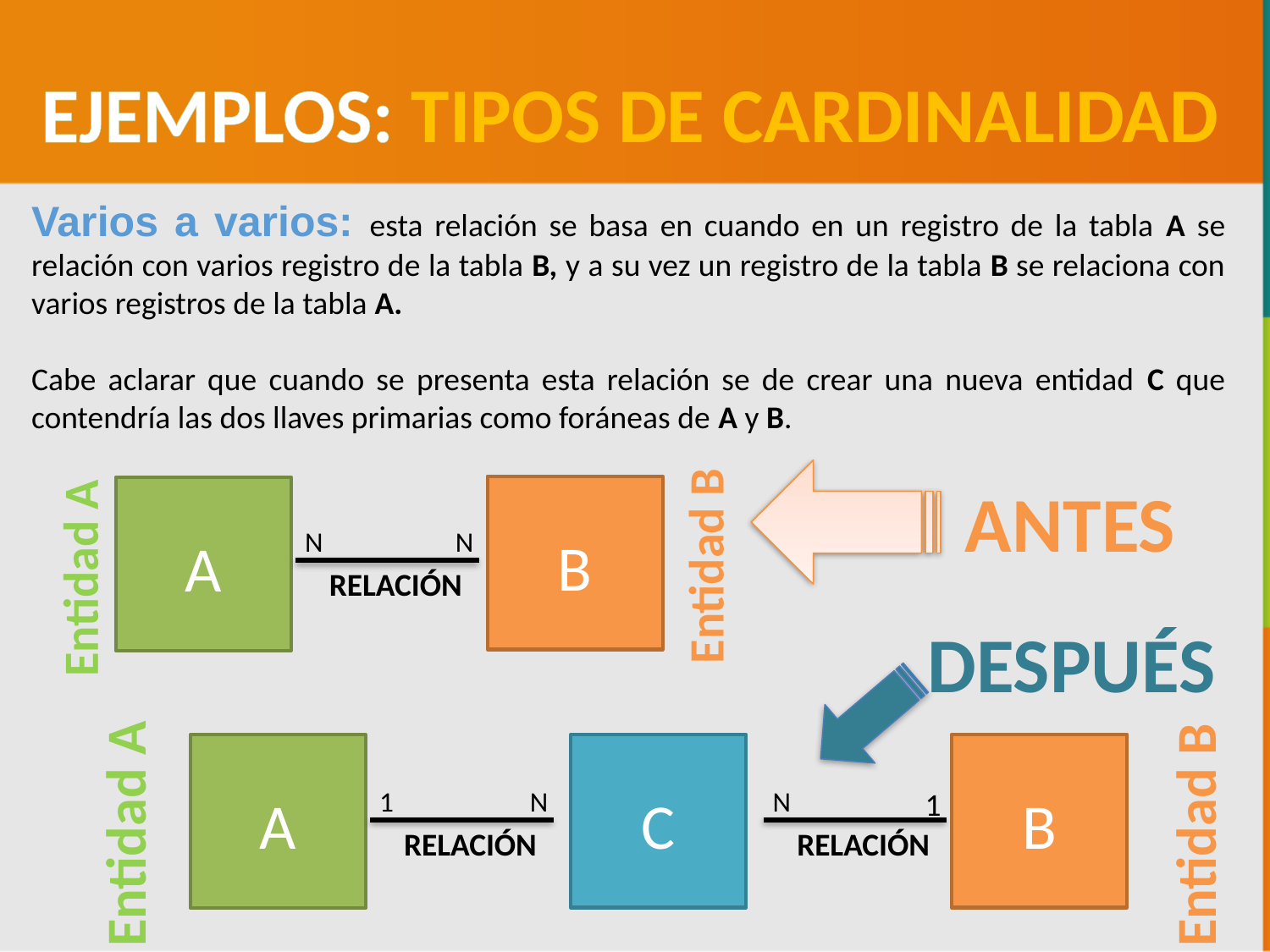

EJEMPLOS: TIPOS DE CARDINALIDAD

Varios a varios: esta relación se basa en cuando en un registro de la tabla A se relación con varios registro de la tabla B, y a su vez un registro de la tabla B se relaciona con varios registros de la tabla A.

Cabe aclarar que cuando se presenta esta relación se de crear una nueva entidad C que contendría las dos llaves primarias como foráneas de A y B.
Entidad B
B
Entidad A
A
N
N
RELACIÓN
ANTES

DESPUÉS

Entidad A
A
Entidad B
B
C
1
N
RELACIÓN
N
1
RELACIÓN